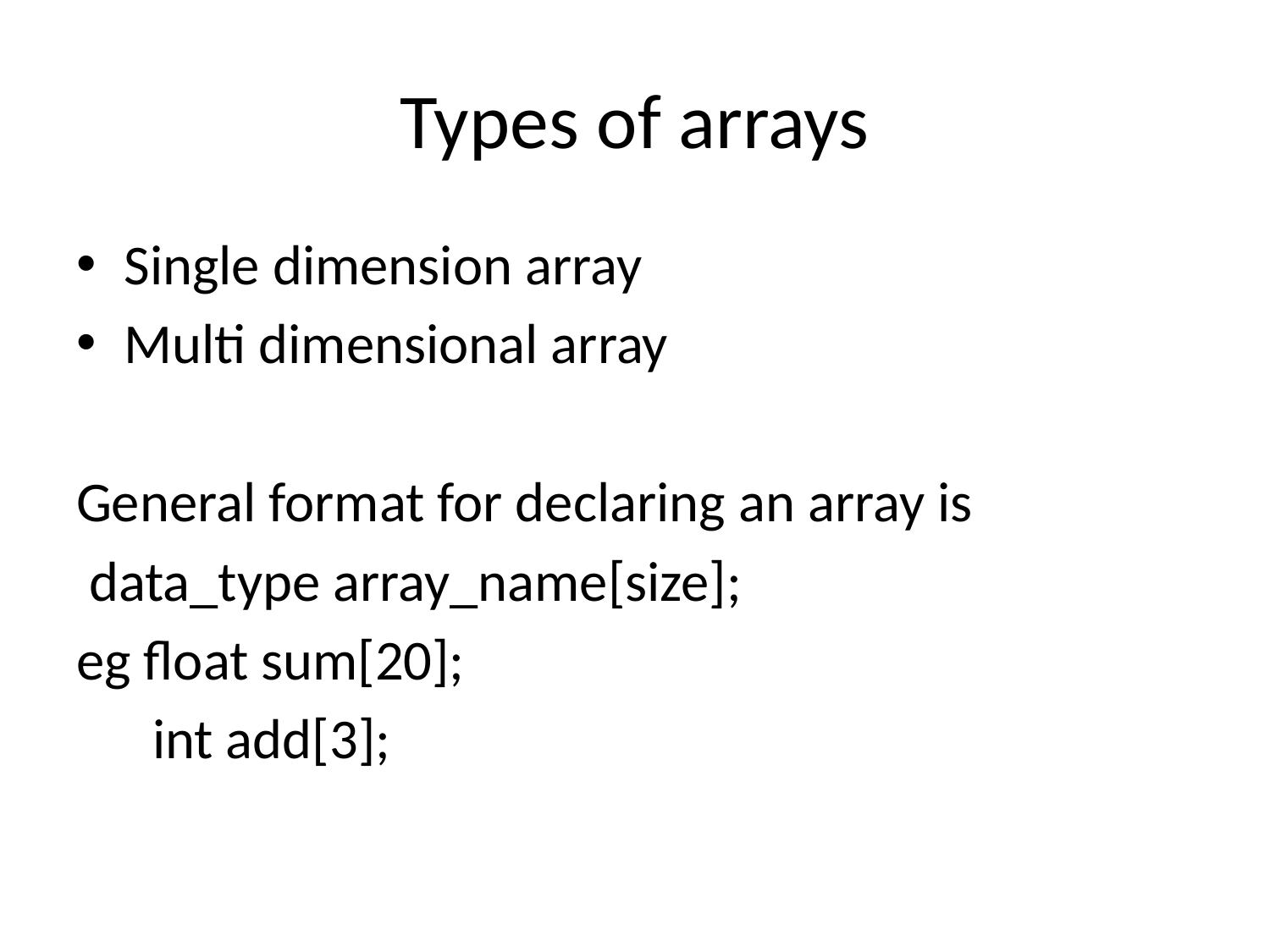

# Types of arrays
Single dimension array
Multi dimensional array

General format for declaring an array is
 data_type array_name[size];
eg float sum[20];
      int add[3];